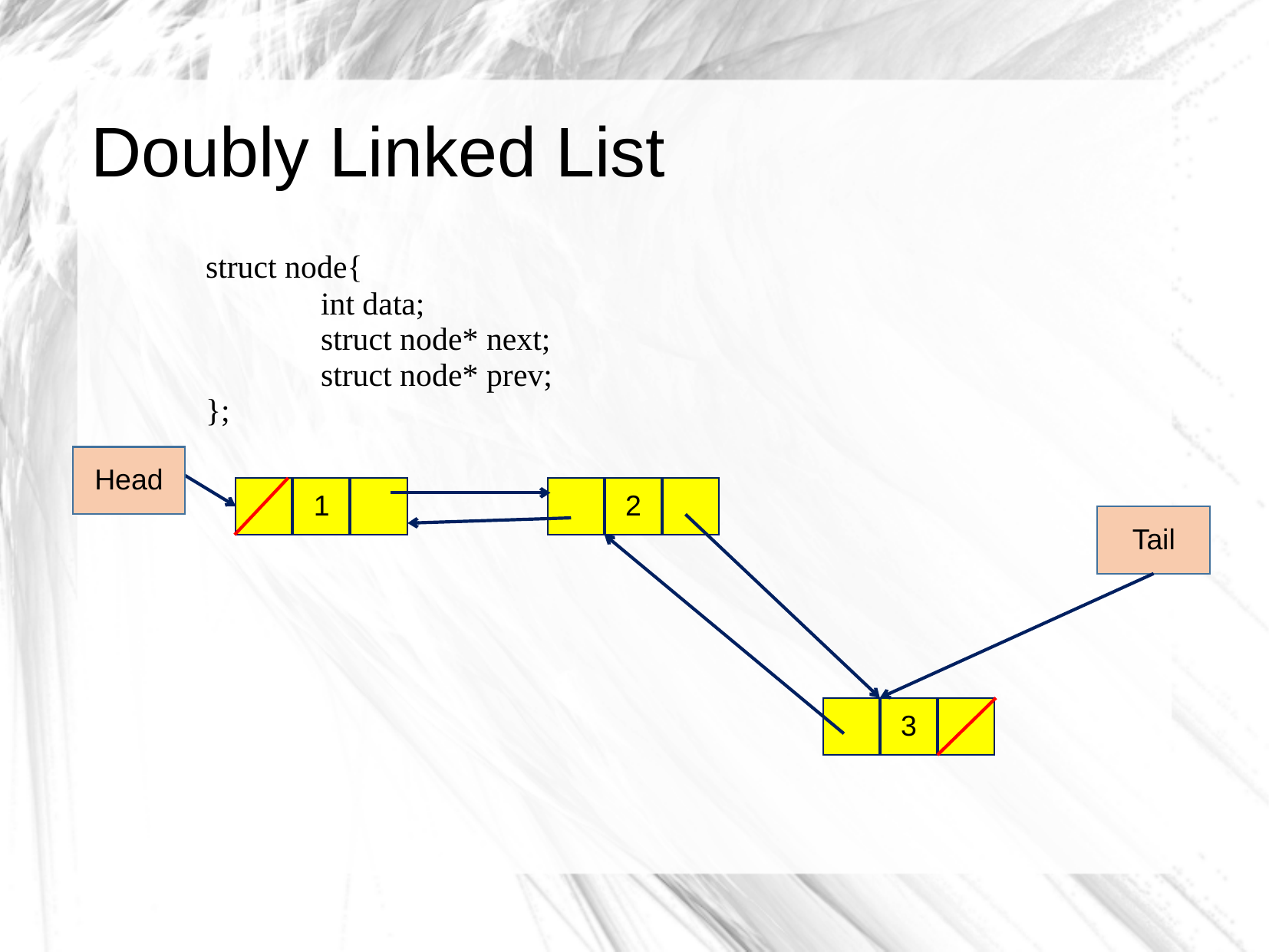

# Doubly Linked List
	struct node{
		int data;
		struct node* next;
		struct node* prev;
	};

Head
2
1
Tail
3